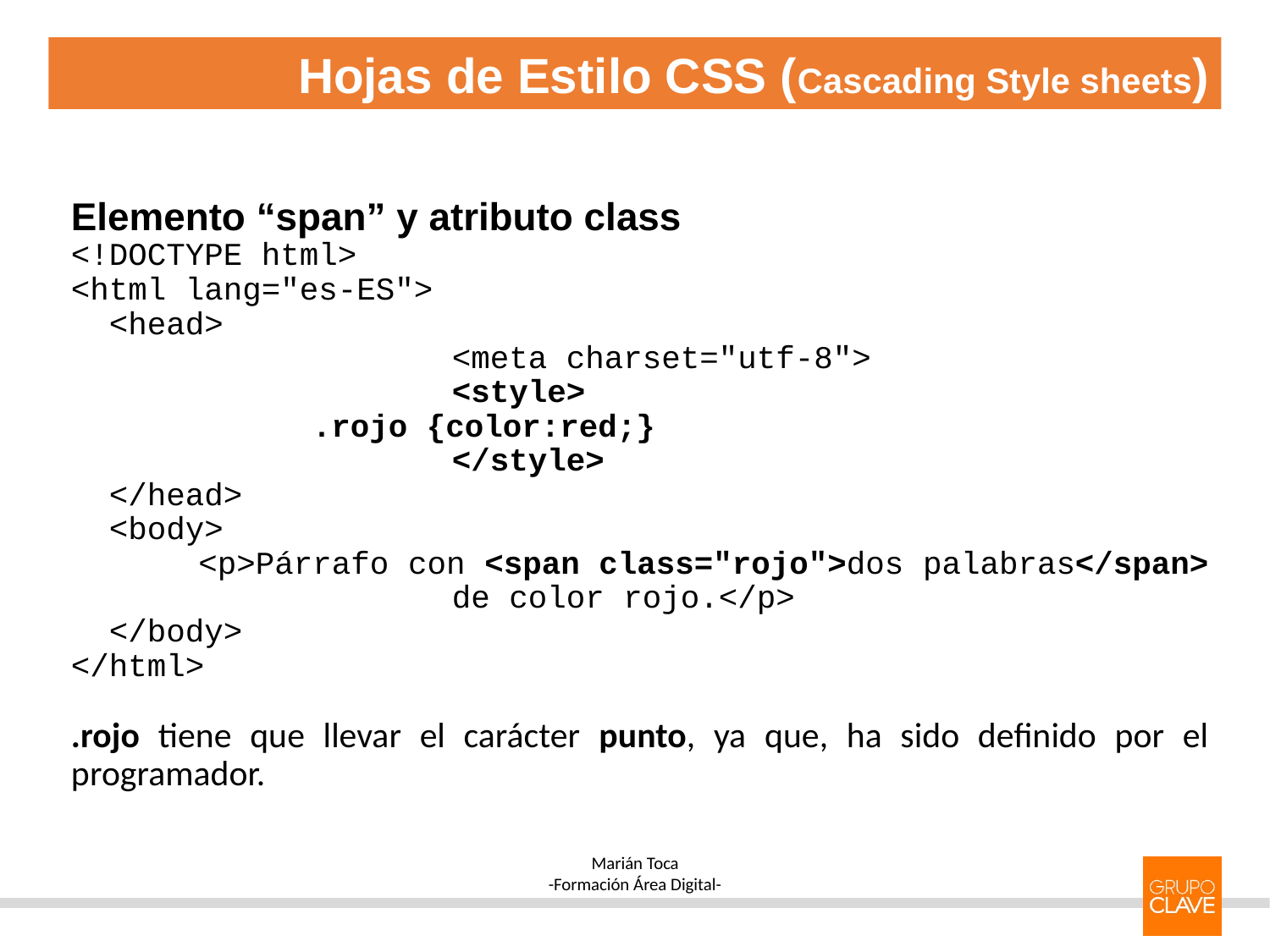

Hojas de Estilo CSS (Cascading Style sheets)
Elemento “span” y atributo class
<!DOCTYPE html>
<html lang="es-ES">
  <head>
  			<meta charset="utf-8">
			<style>
	      .rojo {color:red;}
  			</style>
  </head>
  <body>
   	<p>Párrafo con <span class="rojo">dos palabras</span> 			de color rojo.</p>
  </body>
</html>

.rojo tiene que llevar el carácter punto, ya que, ha sido definido por el programador.